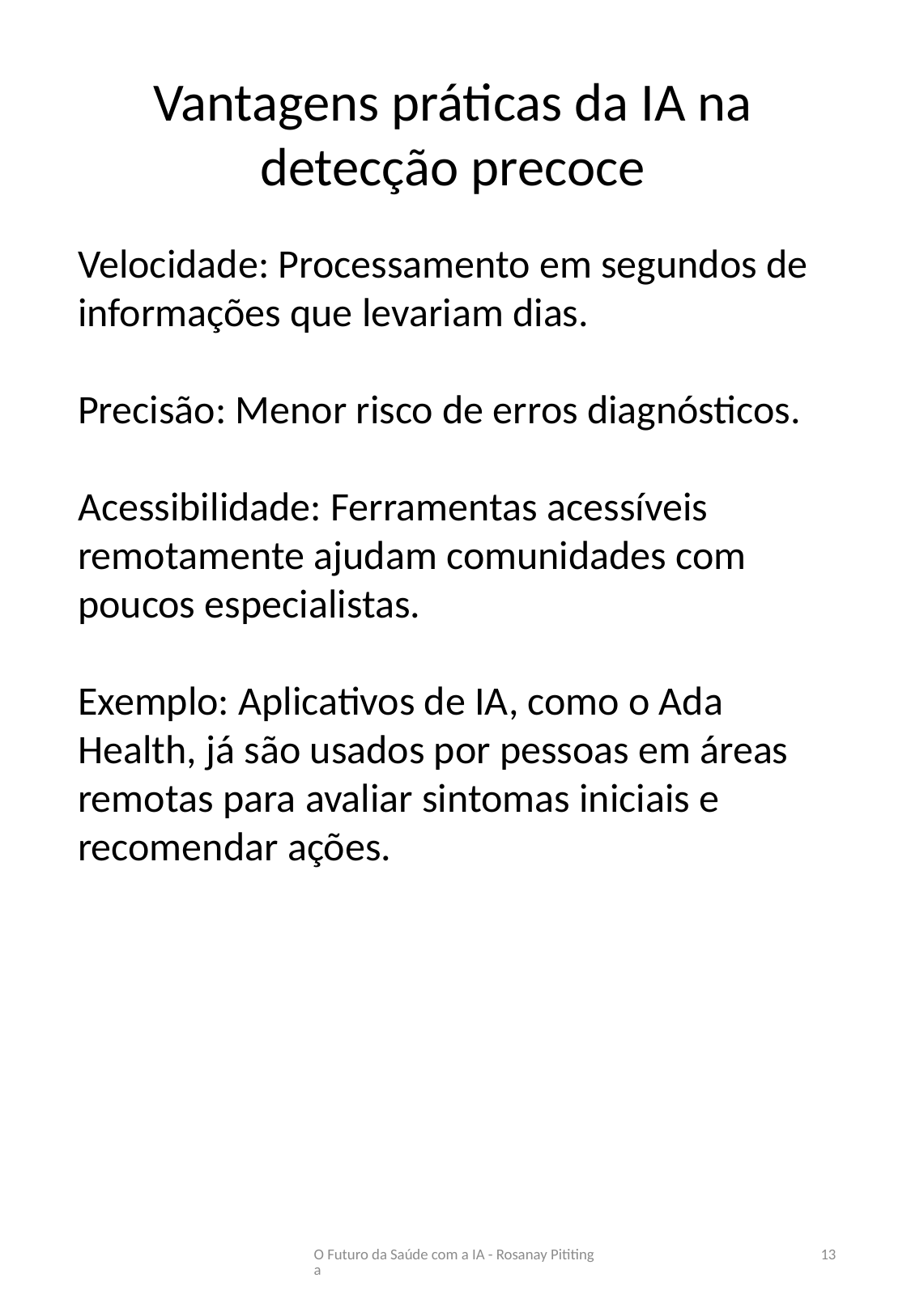

Vantagens práticas da IA na detecção precoce
Velocidade: Processamento em segundos de informações que levariam dias.

Precisão: Menor risco de erros diagnósticos.

Acessibilidade: Ferramentas acessíveis remotamente ajudam comunidades com poucos especialistas.

Exemplo: Aplicativos de IA, como o Ada Health, já são usados por pessoas em áreas remotas para avaliar sintomas iniciais e recomendar ações.
O Futuro da Saúde com a IA - Rosanay Pititinga
13